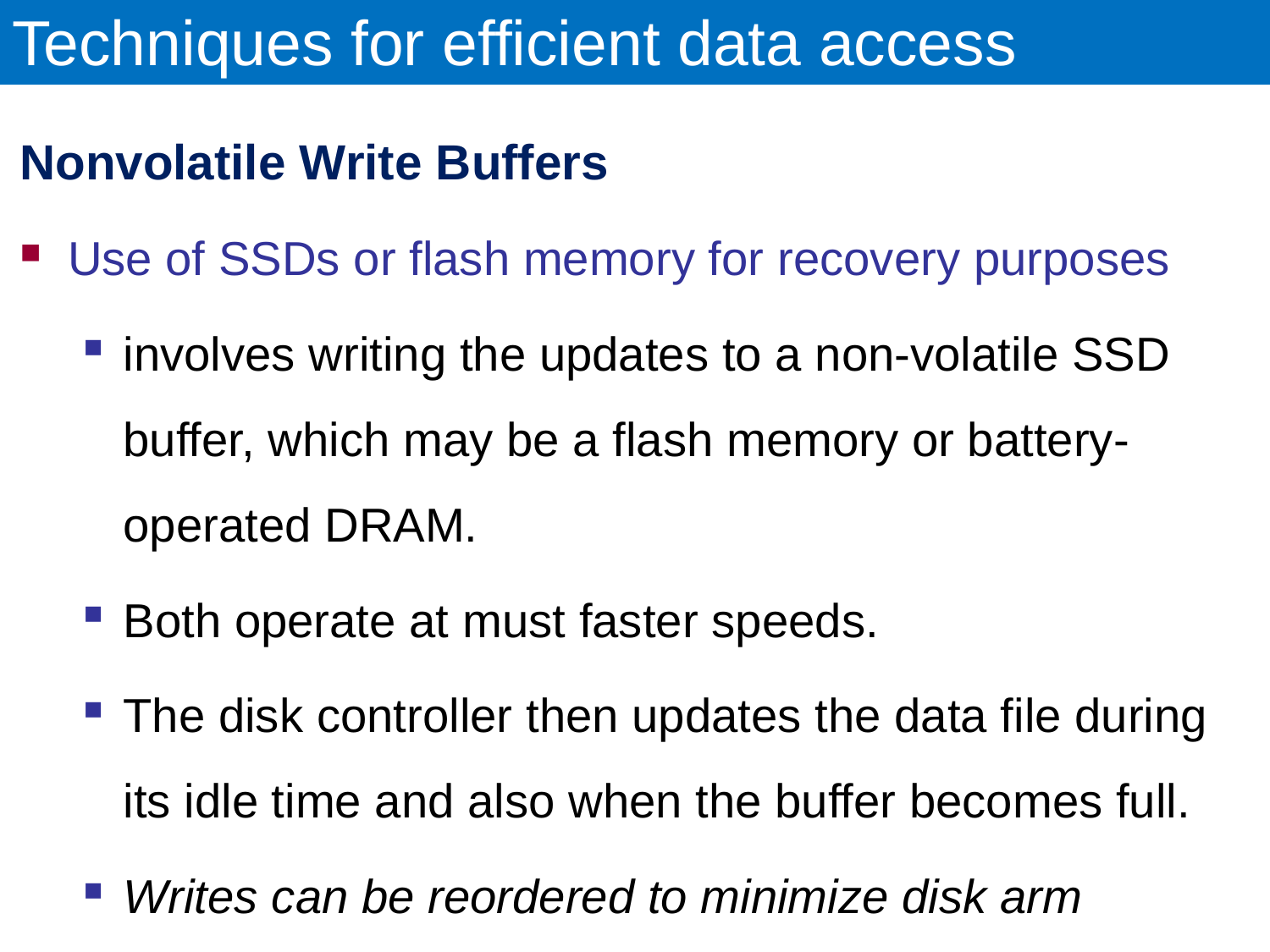

# Techniques for efficient data access
Nonvolatile Write Buffers
Use of SSDs or flash memory for recovery purposes
involves writing the updates to a non-volatile SSD buffer, which may be a flash memory or battery-operated DRAM.
Both operate at must faster speeds.
The disk controller then updates the data file during its idle time and also when the buffer becomes full.
Writes can be reordered to minimize disk arm movement